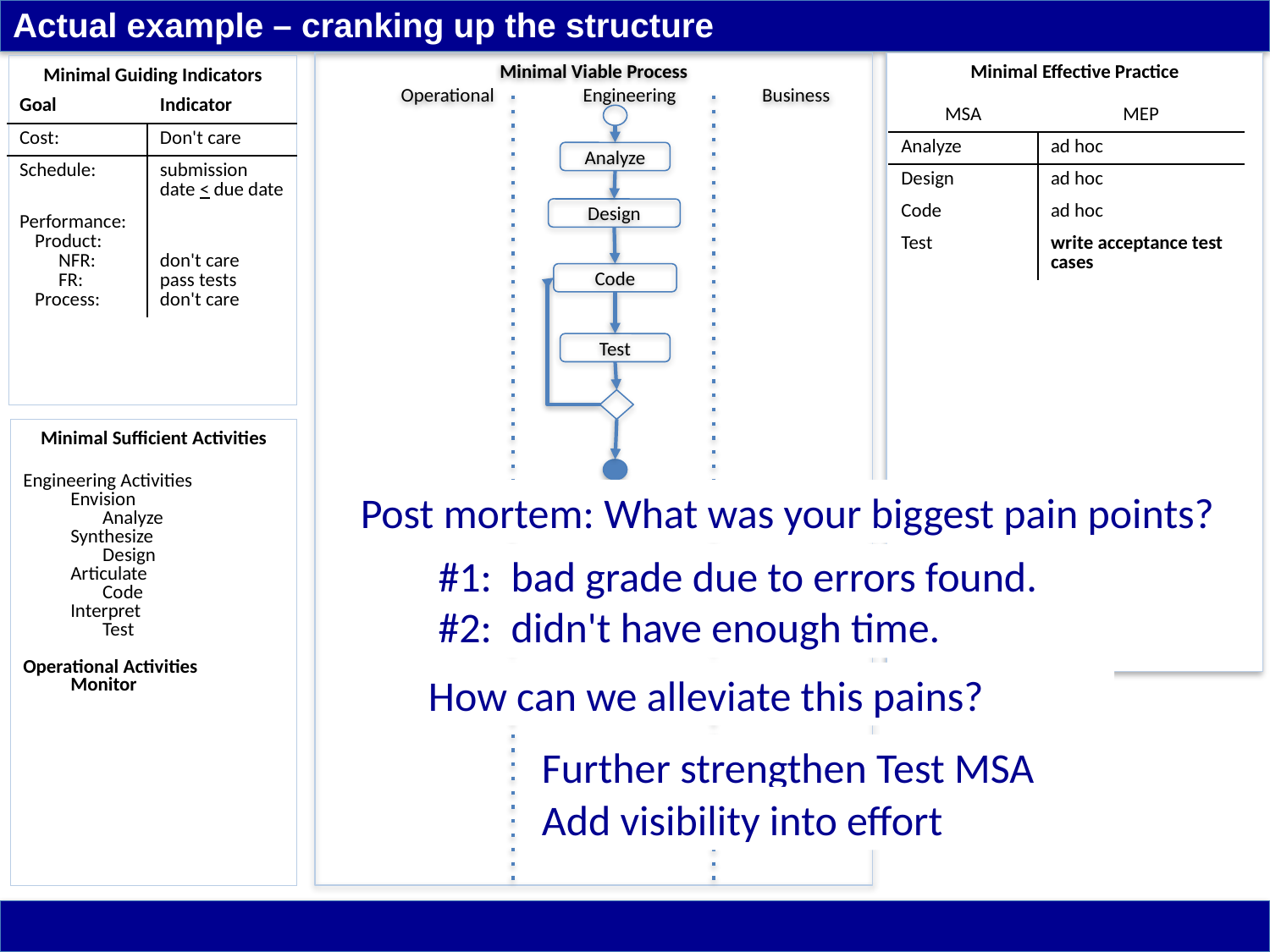

# Actual example – cranking up the structure
Minimal Viable Process
	Operational	Engineering	Business
Minimal Effective Practice
Minimal Guiding Indicators
| MSA | MEP |
| --- | --- |
| Analyze | ad hoc |
| Design | ad hoc |
| Code | ad hoc |
| Test | write acceptance test cases |
| Goal | Indicator |
| --- | --- |
| Cost: | Don't care |
| Schedule: | submission date < due date |
| Performance: Product: NFR: FR: Process: | don't care pass tests don't care |

Analyze
Design
Code
Test

Minimal Sufficient Activities

Engineering Activities
	Envision
		Analyze
	Synthesize
		Design
	Articulate
		Code
	Interpret
		Test

Operational Activities
	Monitor

Post mortem: What was your biggest pain points?
#1:  bad grade due to errors found.
#2:  didn't have enough time.
How can we alleviate this pains?
Further strengthen Test MSA
Add visibility into effort